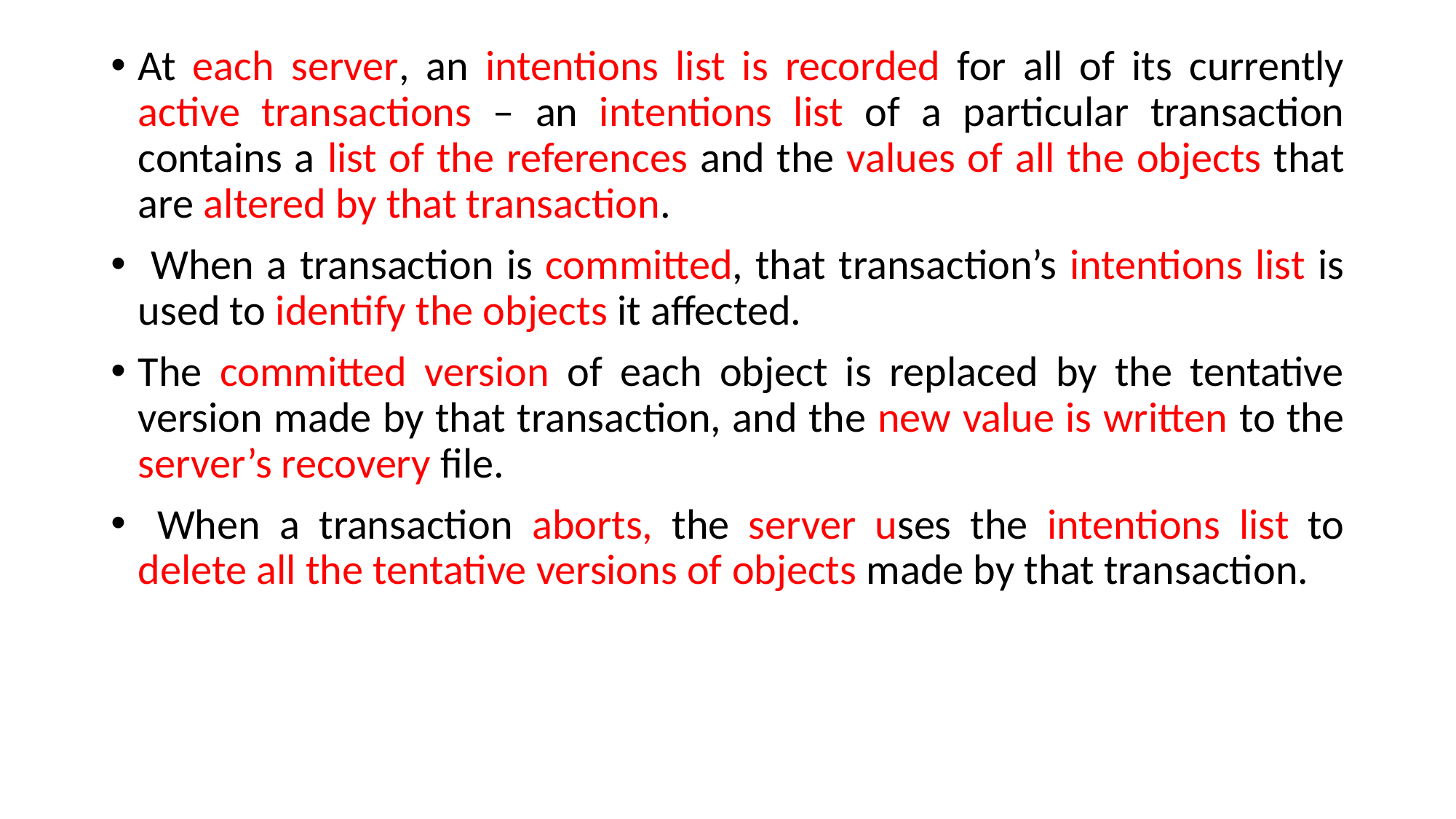

At each server, an intentions list is recorded for all of its currently active transactions – an intentions list of a particular transaction contains a list of the references and the values of all the objects that are altered by that transaction.
 When a transaction is committed, that transaction’s intentions list is used to identify the objects it affected.
The committed version of each object is replaced by the tentative version made by that transaction, and the new value is written to the server’s recovery file.
 When a transaction aborts, the server uses the intentions list to delete all the tentative versions of objects made by that transaction.